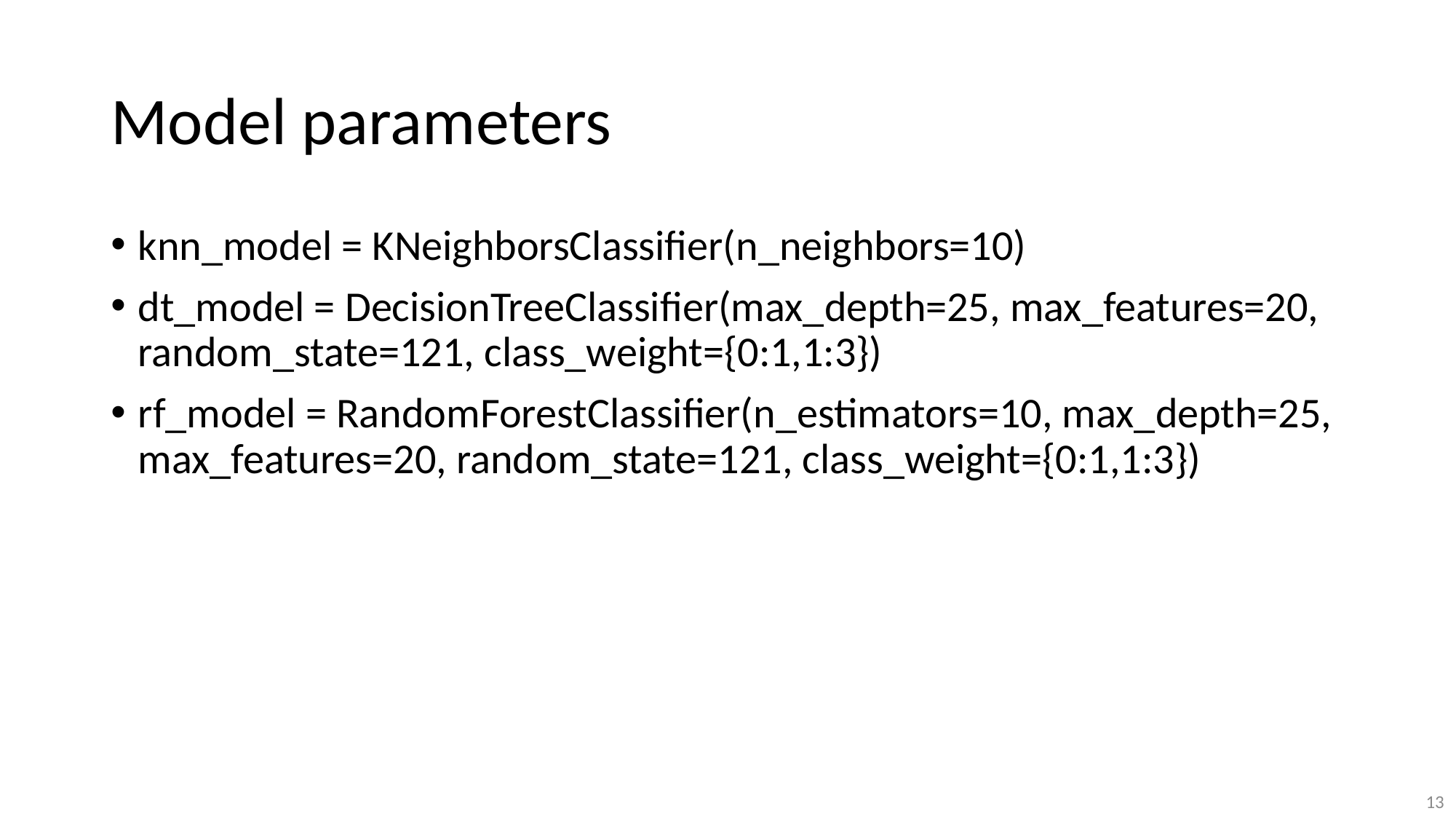

# Model parameters
knn_model = KNeighborsClassifier(n_neighbors=10)
dt_model = DecisionTreeClassifier(max_depth=25, max_features=20, random_state=121, class_weight={0:1,1:3})
rf_model = RandomForestClassifier(n_estimators=10, max_depth=25, max_features=20, random_state=121, class_weight={0:1,1:3})

13